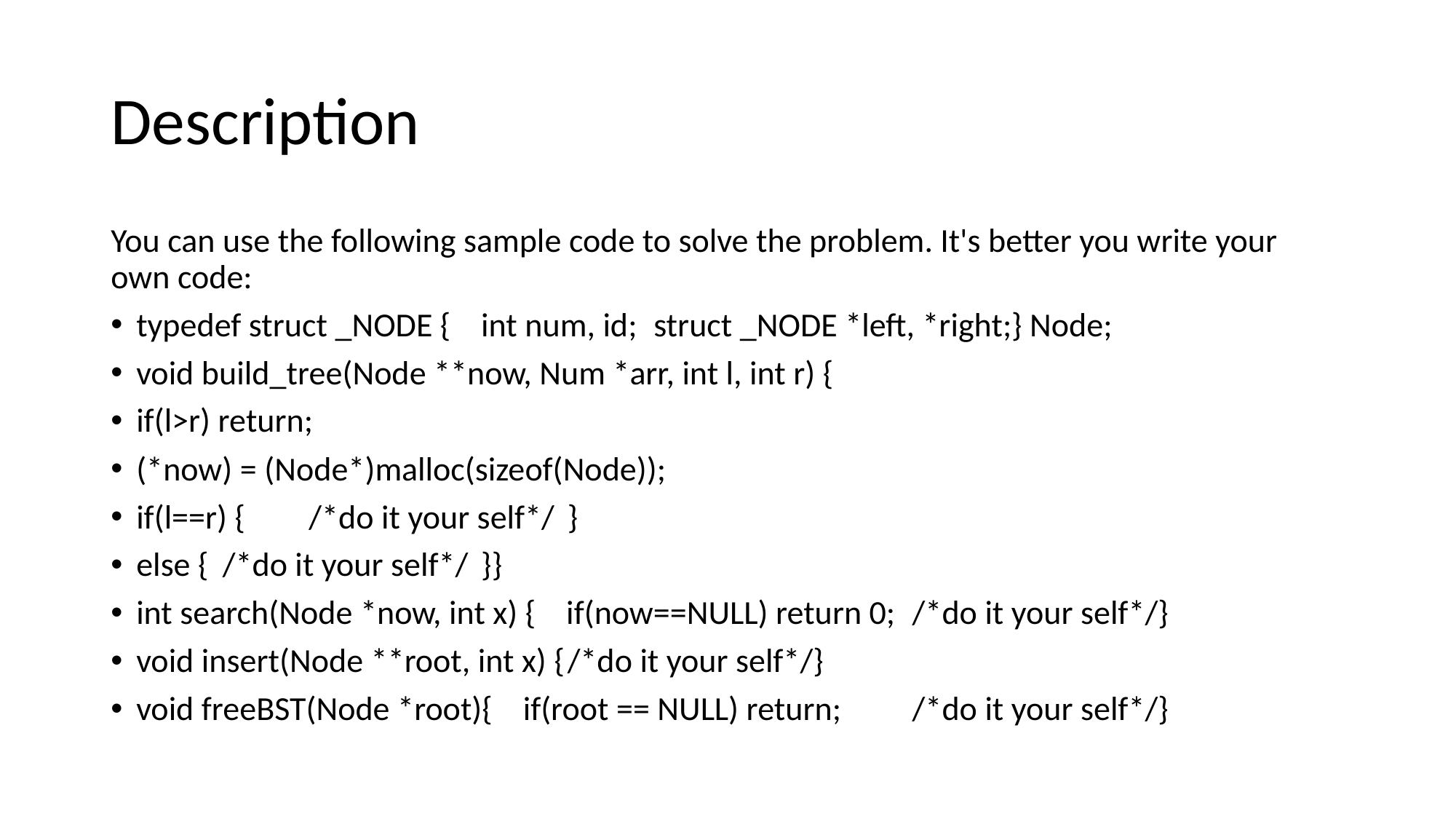

# Description
You can use the following sample code to solve the problem. It's better you write your own code:
typedef struct _NODE {	int num, id;	struct _NODE *left, *right;} Node;
void build_tree(Node **now, Num *arr, int l, int r) {
	if(l>r) return;
	(*now) = (Node*)malloc(sizeof(Node));
	if(l==r) {		/*do it your self*/	}
	else {		/*do it your self*/	}}
int search(Node *now, int x) {    if(now==NULL) return 0;	/*do it your self*/}
void insert(Node **root, int x) {	/*do it your self*/}
void freeBST(Node *root){    if(root == NULL) return;	/*do it your self*/}